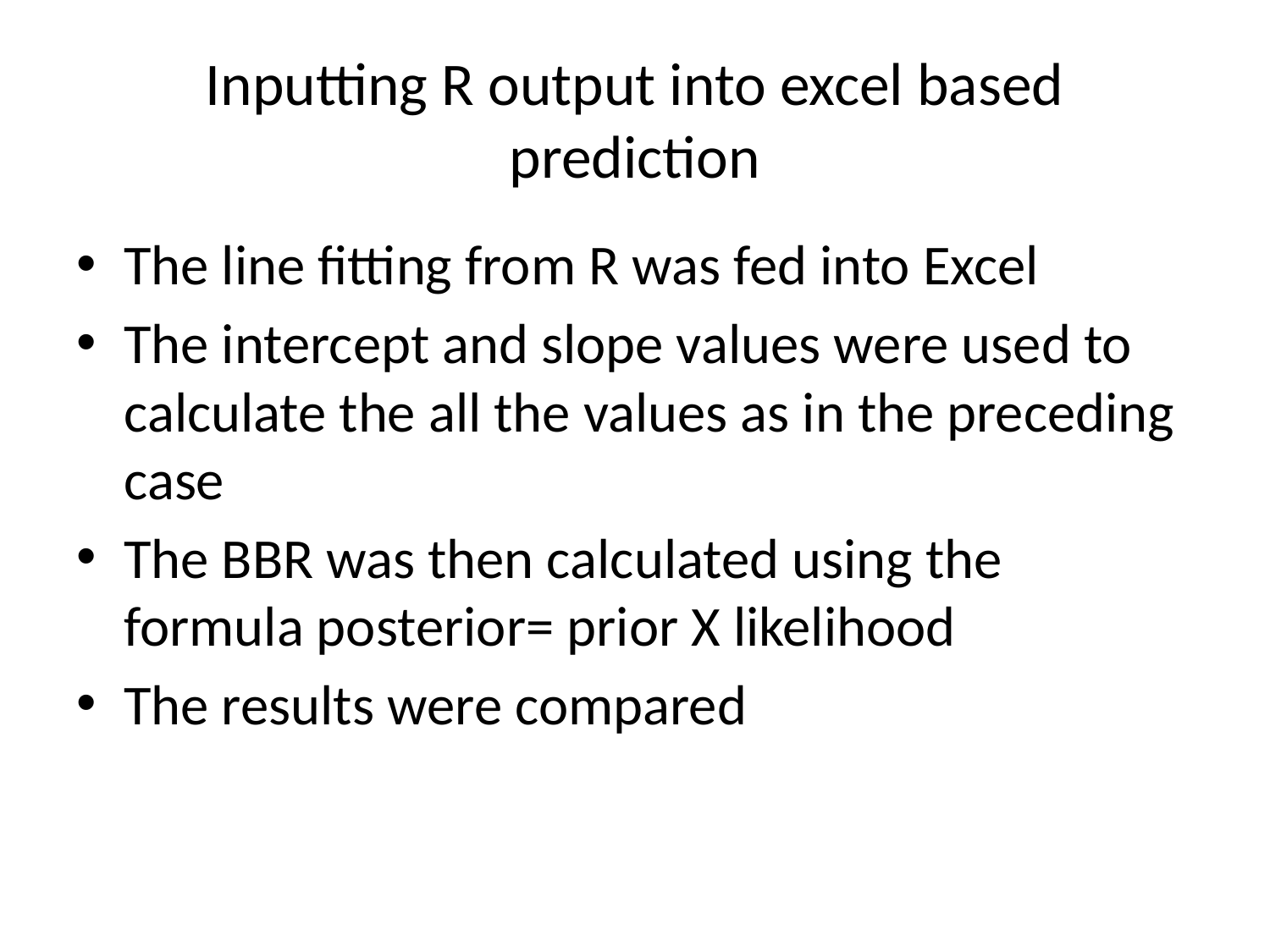

# Inputting R output into excel based prediction
The line fitting from R was fed into Excel
The intercept and slope values were used to  calculate the all the values as in the preceding case
The BBR was then calculated using the formula posterior= prior X likelihood
The results were compared